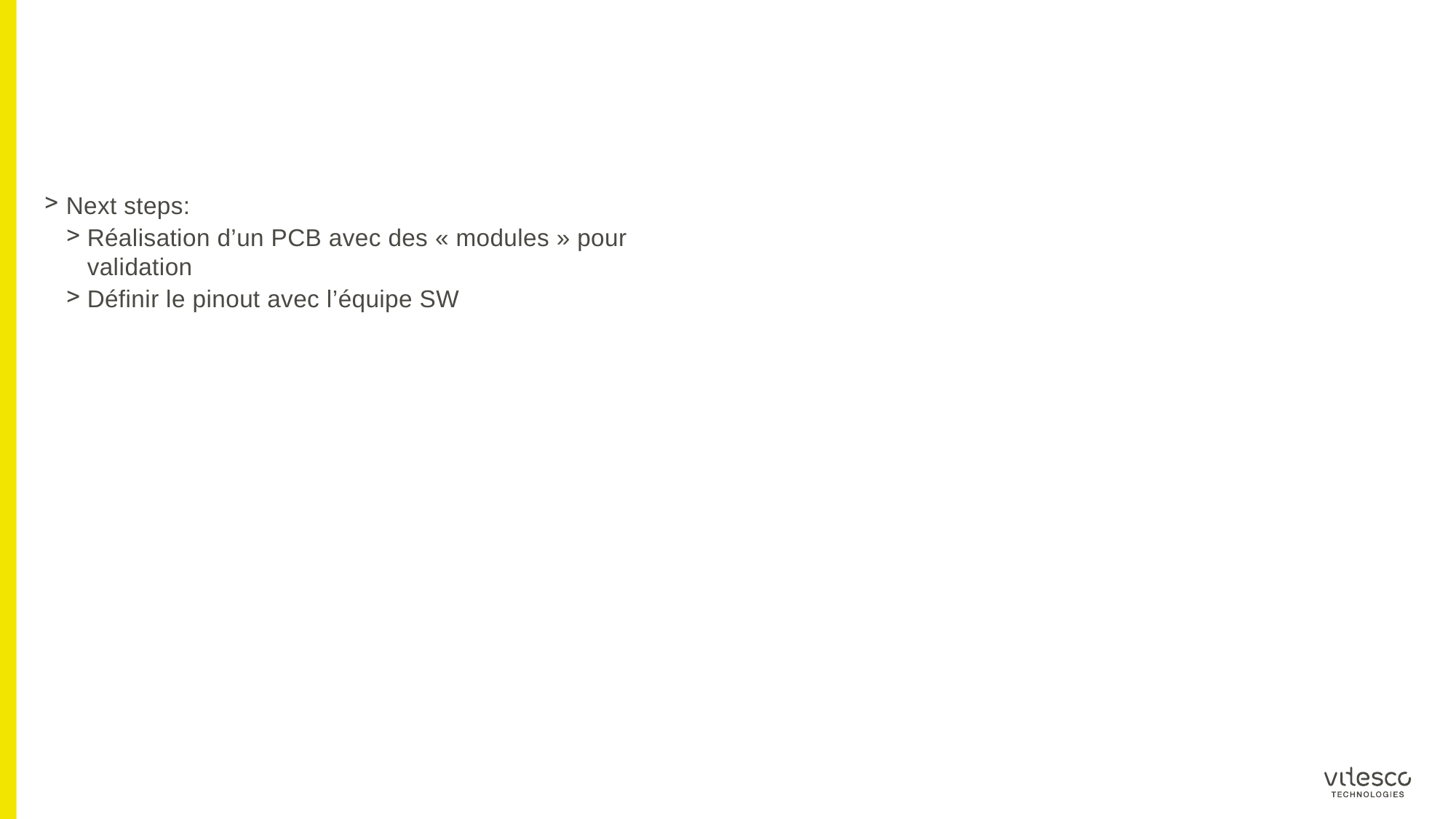

#

Next steps:
Réalisation d’un PCB avec des « modules » pour validation
Définir le pinout avec l’équipe SW